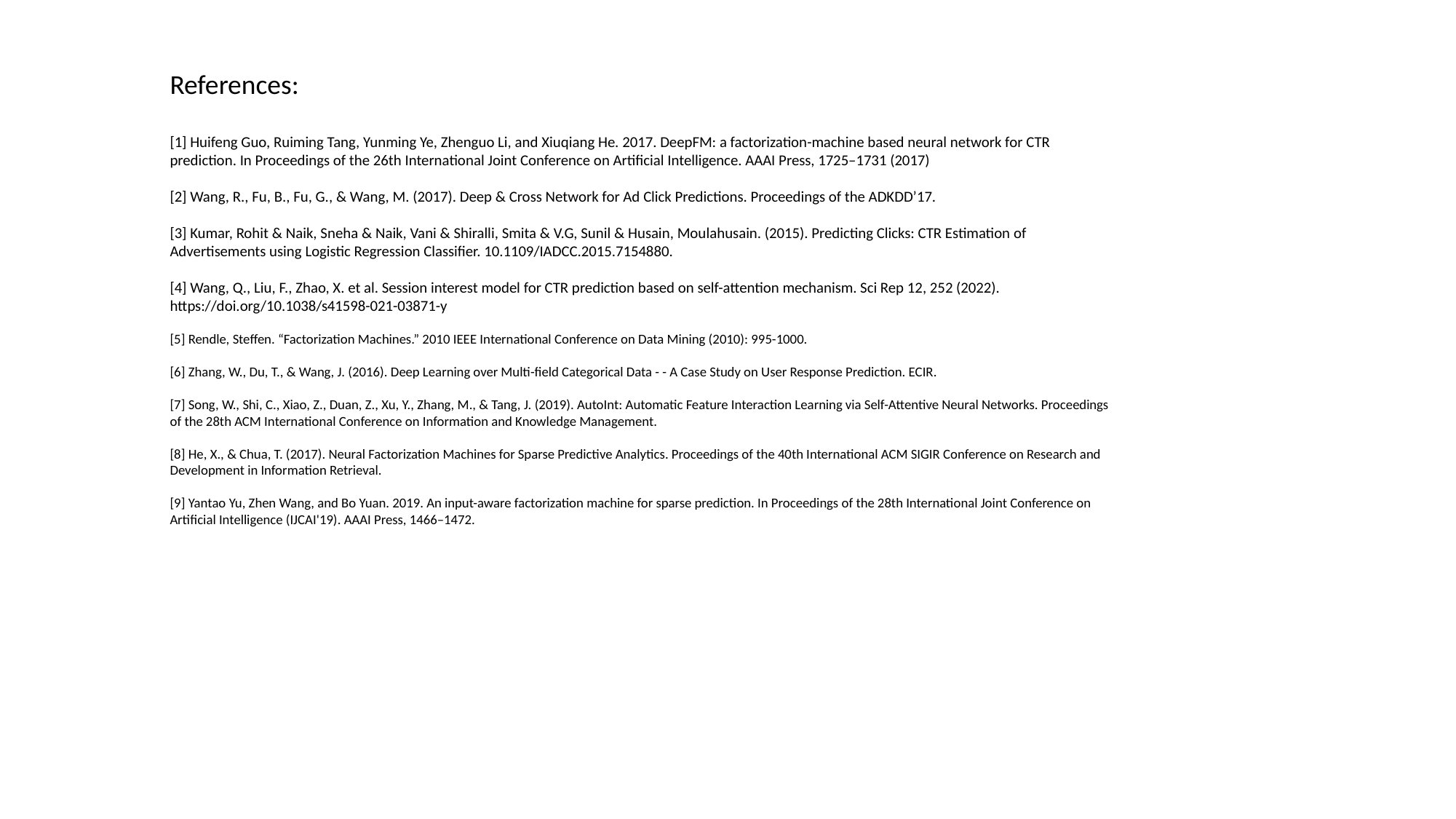

References:

[1] Huifeng Guo, Ruiming Tang, Yunming Ye, Zhenguo Li, and Xiuqiang He. 2017. DeepFM: a factorization-machine based neural network for CTR prediction. In Proceedings of the 26th International Joint Conference on Artificial Intelligence. AAAI Press, 1725–1731 (2017)

[2] Wang, R., Fu, B., Fu, G., & Wang, M. (2017). Deep & Cross Network for Ad Click Predictions. Proceedings of the ADKDD’17.

[3] Kumar, Rohit & Naik, Sneha & Naik, Vani & Shiralli, Smita & V.G, Sunil & Husain, Moulahusain. (2015). Predicting Clicks: CTR Estimation of Advertisements using Logistic Regression Classifier. 10.1109/IADCC.2015.7154880.

[4] Wang, Q., Liu, F., Zhao, X. et al. Session interest model for CTR prediction based on self-attention mechanism. Sci Rep 12, 252 (2022). https://doi.org/10.1038/s41598-021-03871-y

[5] Rendle, Steffen. “Factorization Machines.” 2010 IEEE International Conference on Data Mining (2010): 995-1000.

[6] Zhang, W., Du, T., & Wang, J. (2016). Deep Learning over Multi-field Categorical Data - - A Case Study on User Response Prediction. ECIR.

[7] Song, W., Shi, C., Xiao, Z., Duan, Z., Xu, Y., Zhang, M., & Tang, J. (2019). AutoInt: Automatic Feature Interaction Learning via Self-Attentive Neural Networks. Proceedings of the 28th ACM International Conference on Information and Knowledge Management.

[8] He, X., & Chua, T. (2017). Neural Factorization Machines for Sparse Predictive Analytics. Proceedings of the 40th International ACM SIGIR Conference on Research and Development in Information Retrieval.

[9] Yantao Yu, Zhen Wang, and Bo Yuan. 2019. An input-aware factorization machine for sparse prediction. In Proceedings of the 28th International Joint Conference on Artificial Intelligence (IJCAI'19). AAAI Press, 1466–1472.